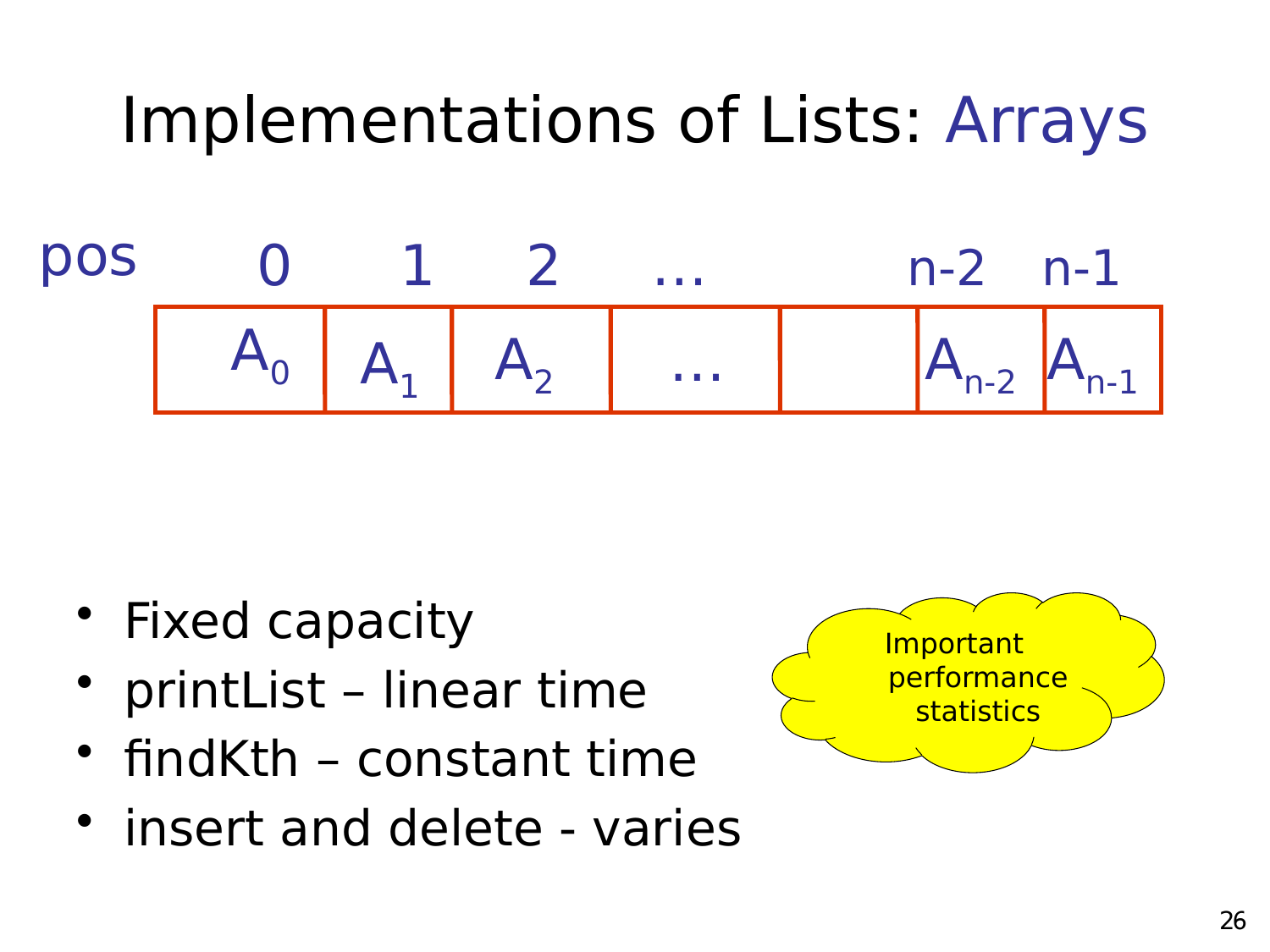

Implementations of Lists: Arrays
pos
0      1     2     …           n-2   n-1

A0
A2
An-2
An-1
…
A1
Fixed capacity
printList – linear time
findKth – constant time
insert and delete - varies
Important performance statistics